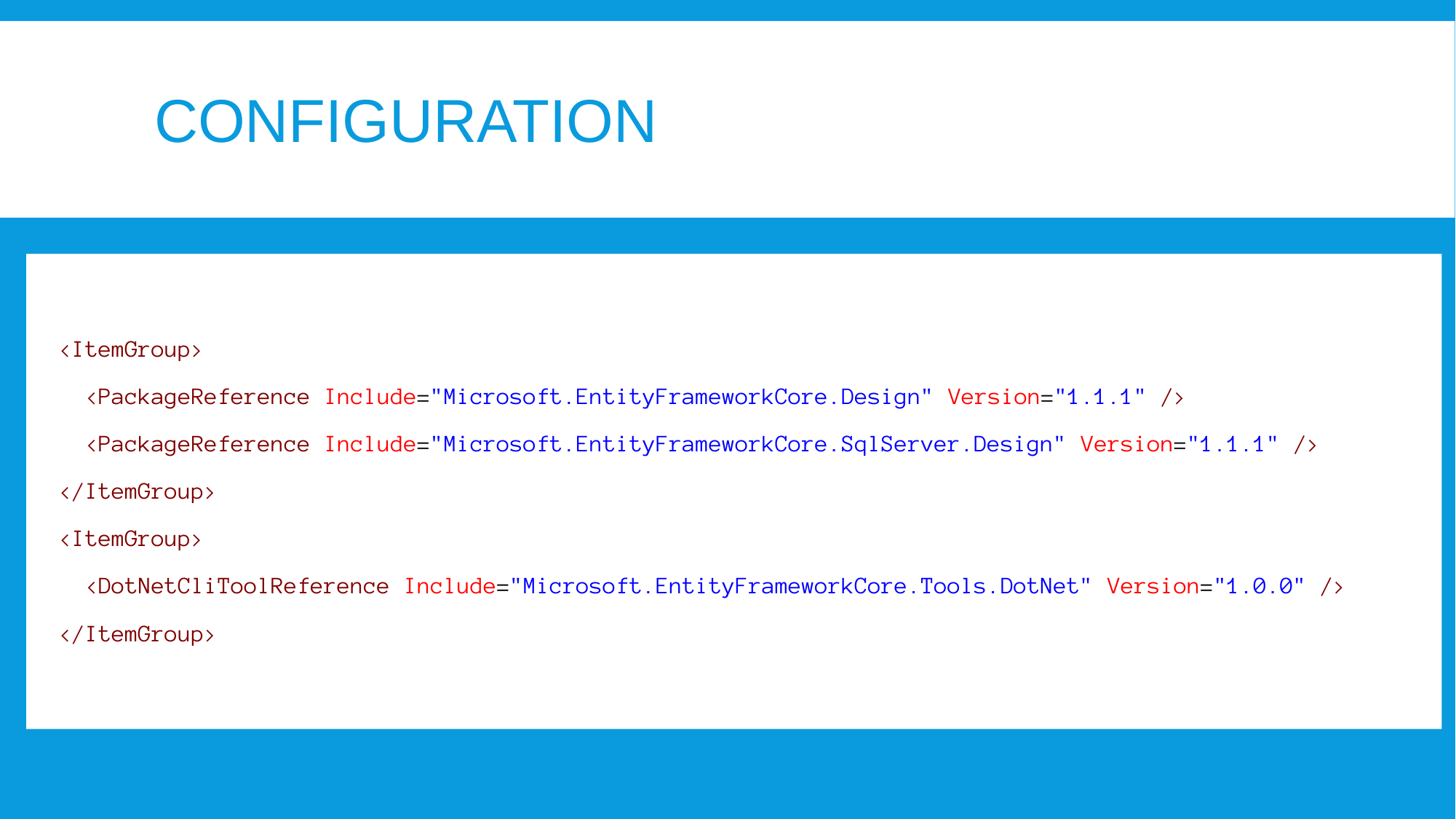

# Configuration
<ItemGroup>
  <PackageReference Include="Microsoft.EntityFrameworkCore.Design" Version="1.1.1" />
  <PackageReference Include="Microsoft.EntityFrameworkCore.SqlServer.Design" Version="1.1.1" />
</ItemGroup>
<ItemGroup>
  <DotNetCliToolReference Include="Microsoft.EntityFrameworkCore.Tools.DotNet" Version="1.0.0" />
</ItemGroup>